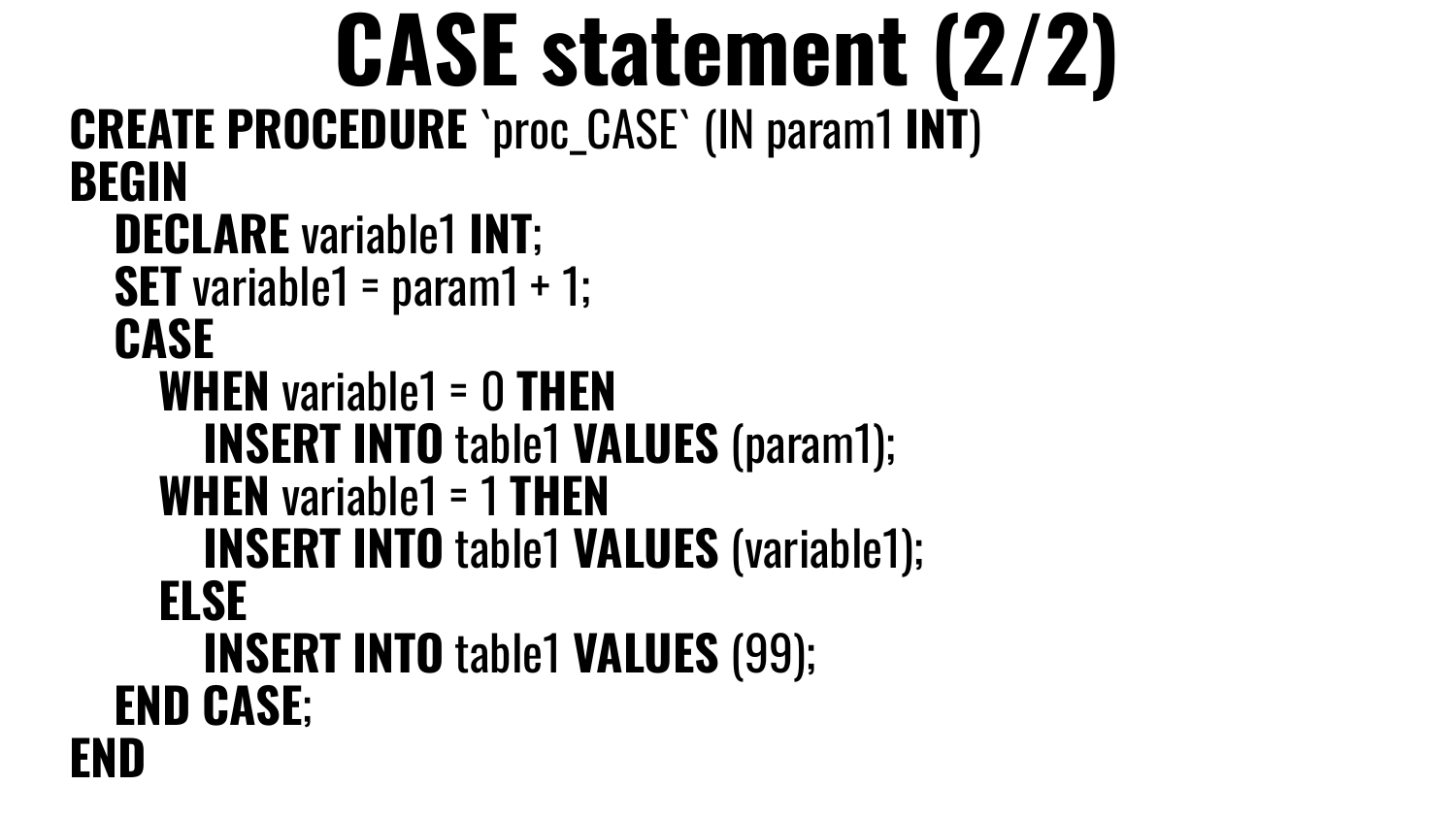

# CASE statement (2/2)
	CREATE PROCEDURE `proc_CASE` (IN param1 INT)
	BEGIN
	    DECLARE variable1 INT;
	    SET variable1 = param1 + 1;
	    CASE
	        WHEN variable1 = 0 THEN
	            INSERT INTO table1 VALUES (param1);
	        WHEN variable1 = 1 THEN
	            INSERT INTO table1 VALUES (variable1);
	        ELSE
	            INSERT INTO table1 VALUES (99);
	    END CASE;
	END